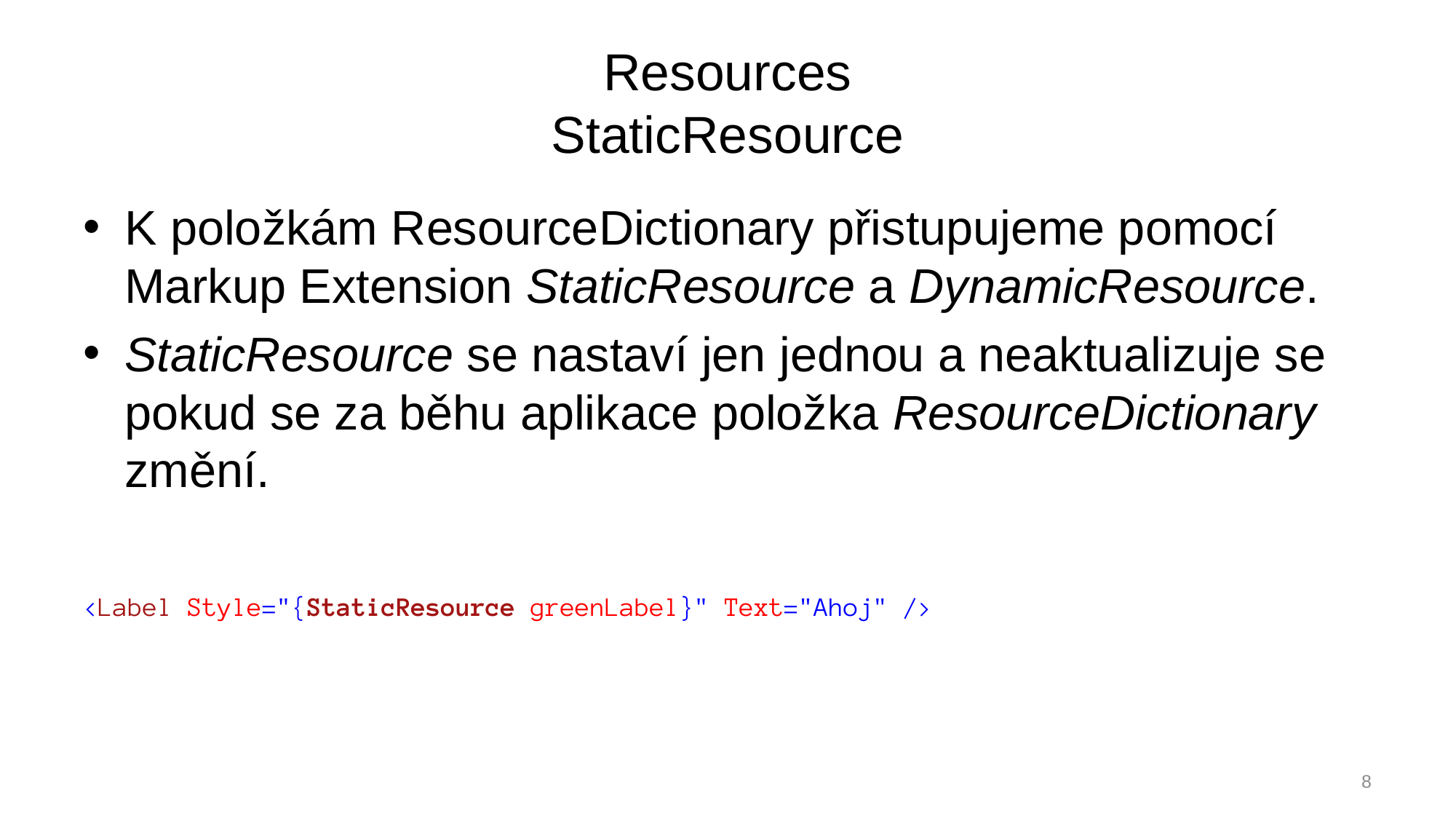

# Resources StaticResource
K položkám ResourceDictionary přistupujeme pomocí Markup Extension StaticResource a DynamicResource.
StaticResource se nastaví jen jednou a neaktualizuje se pokud se za běhu aplikace položka ResourceDictionary změní.
<Label Style="{StaticResource greenLabel}" Text="Ahoj" />
8